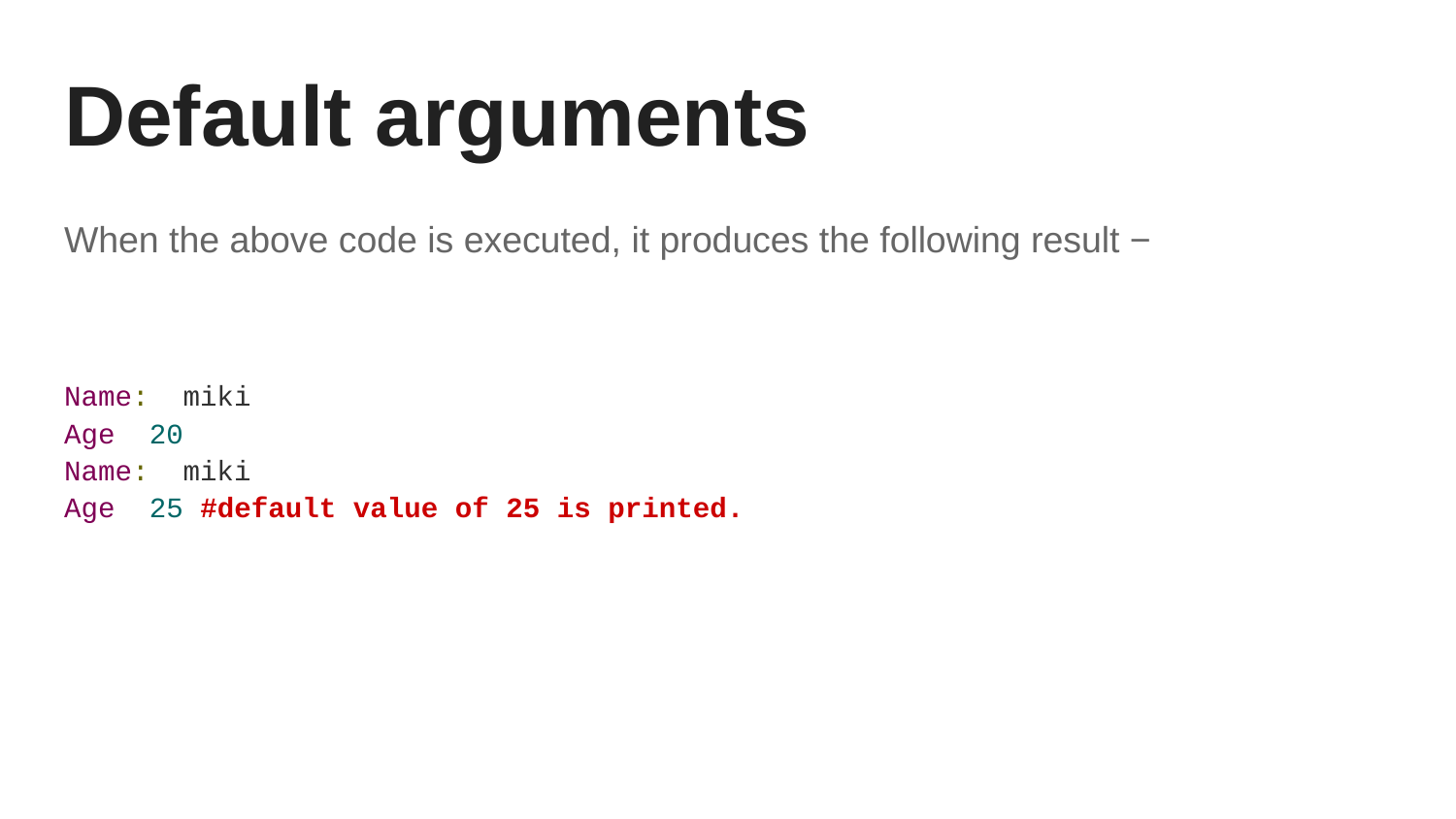

# Default arguments

When the above code is executed, it produces the following result −

Name:  miki
Age  20
Name:  miki
Age  25 #default value of 25 is printed.